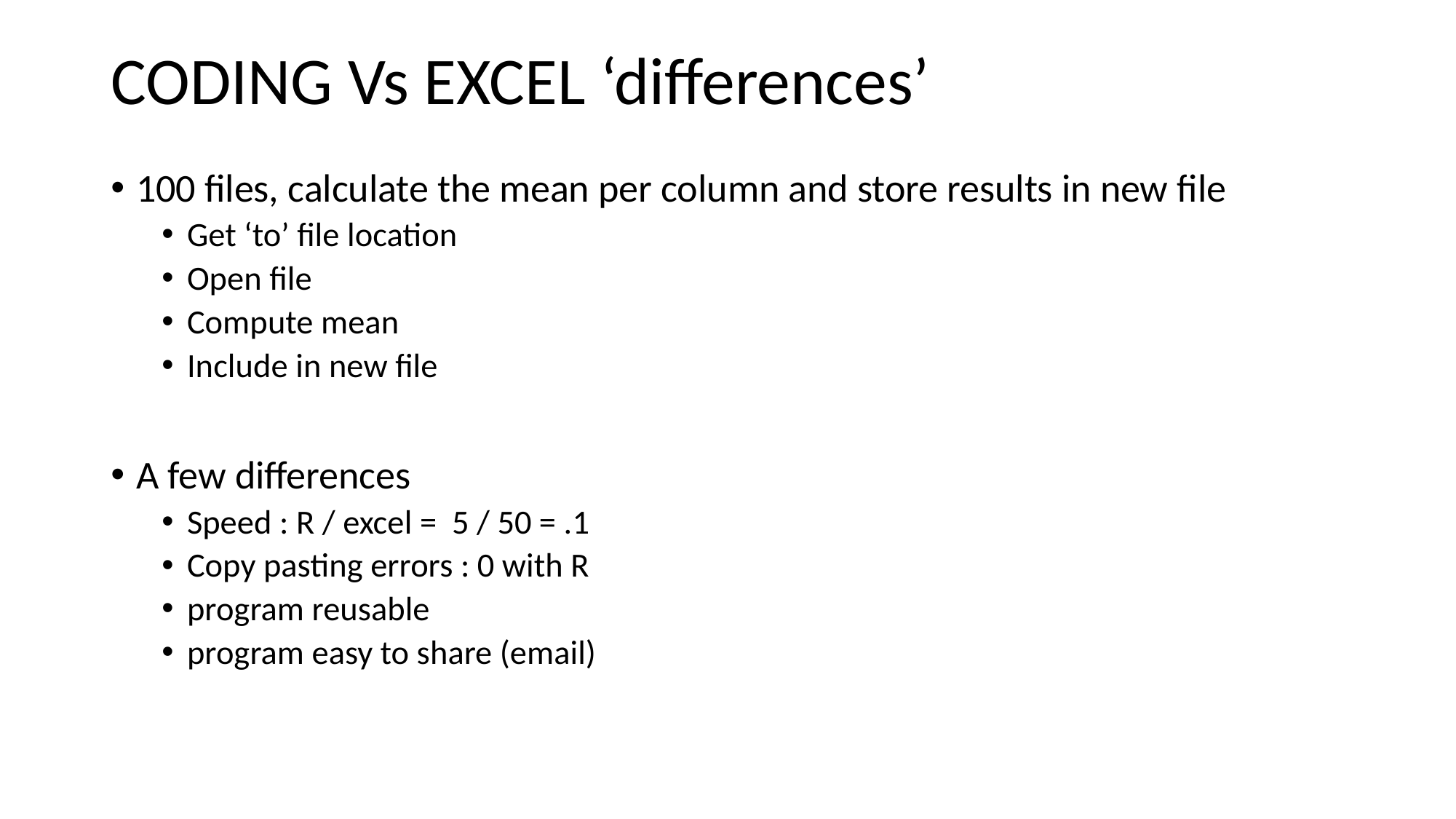

# CODING Vs EXCEL ‘differences’
100 files, calculate the mean per column and store results in new file
Get ‘to’ file location
Open file
Compute mean
Include in new file

A few differences
Speed : R / excel =  5 / 50 = .1
Copy pasting errors : 0 with R
program reusable
program easy to share (email)